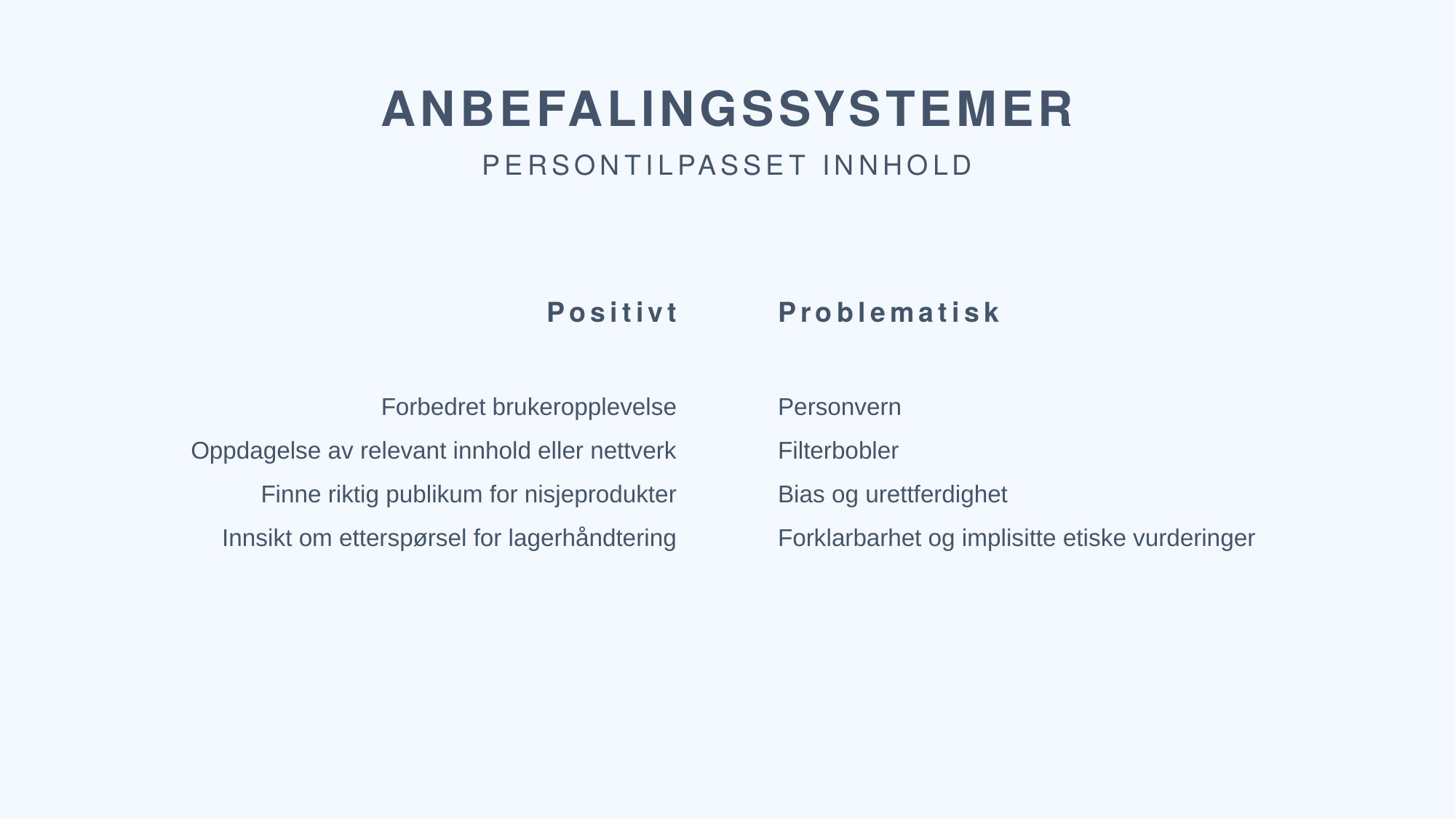

ANBEFALINGSSYSTEMER
PERSONTILPASSET INNHOLD
Positivt

Forbedret brukeropplevelse
Oppdagelse av relevant innhold eller nettverk
Finne riktig publikum for nisjeprodukter
Innsikt om etterspørsel for lagerhåndtering
Problematisk

Personvern
Filterbobler
Bias og urettferdighet
Forklarbarhet og implisitte etiske vurderinger